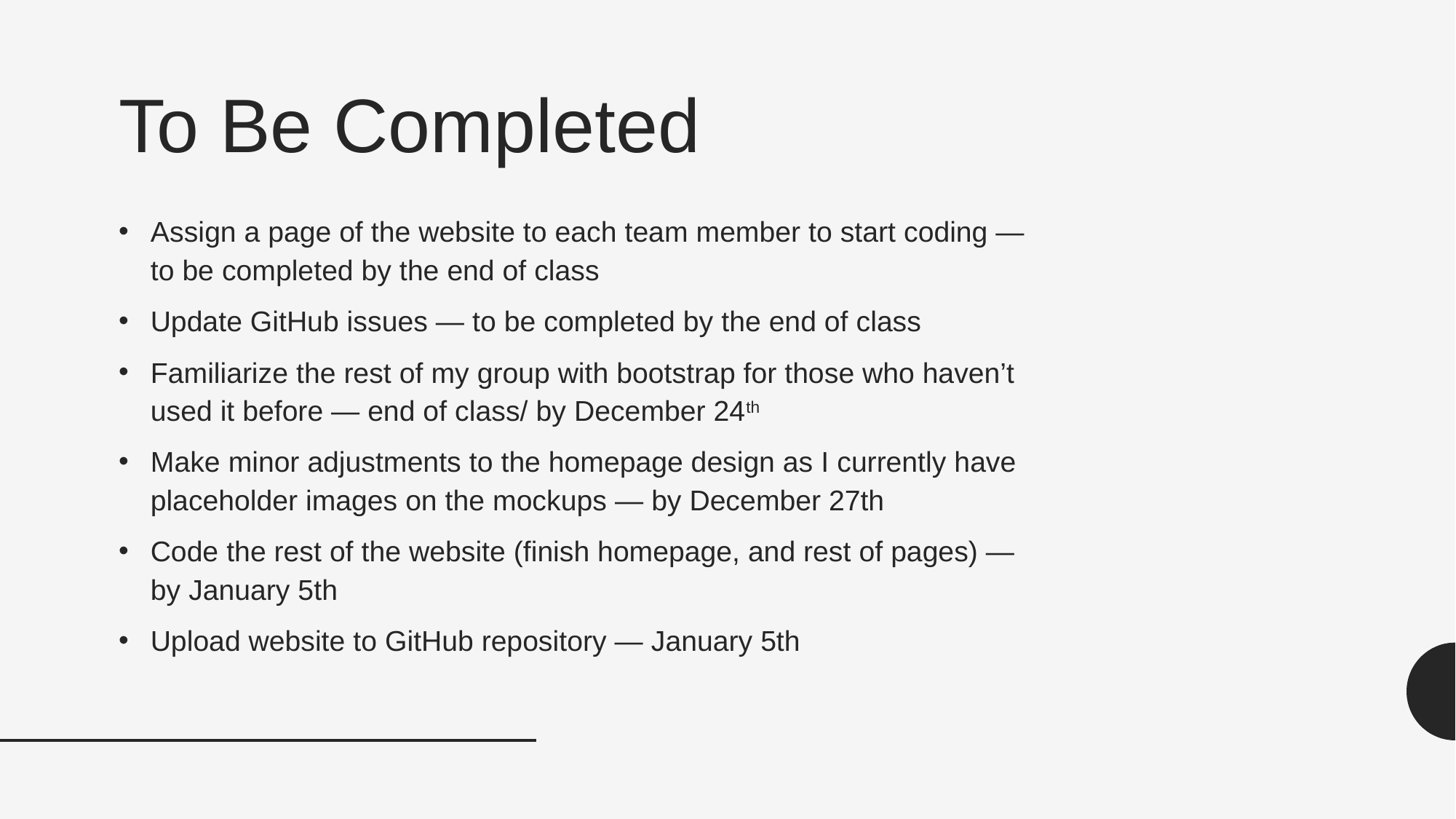

# To Be Completed
Assign a page of the website to each team member to start coding — to be completed by the end of class
Update GitHub issues — to be completed by the end of class
Familiarize the rest of my group with bootstrap for those who haven’t used it before — end of class/ by December 24th
Make minor adjustments to the homepage design as I currently have placeholder images on the mockups — by December 27th
Code the rest of the website (finish homepage, and rest of pages) — by January 5th
Upload website to GitHub repository — January 5th